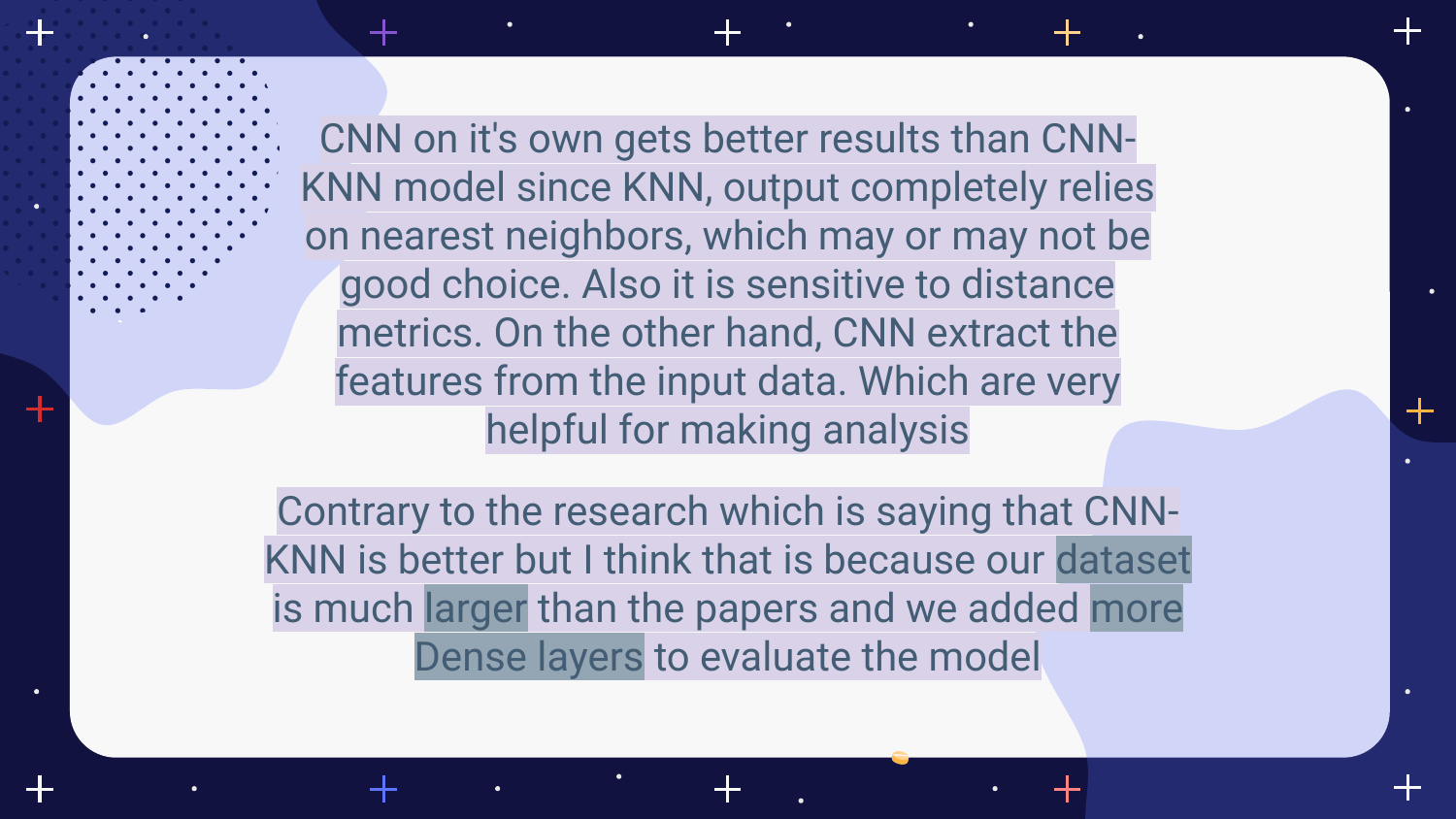

CNN on it's own gets better results than CNN-KNN model since KNN, output completely relies on nearest neighbors, which may or may not be good choice. Also it is sensitive to distance metrics. On the other hand, CNN extract the features from the input data. Which are very helpful for making analysis

Contrary to the research which is saying that CNN-KNN is better but I think that is because our dataset is much larger than the papers and we added more Dense layers to evaluate the model